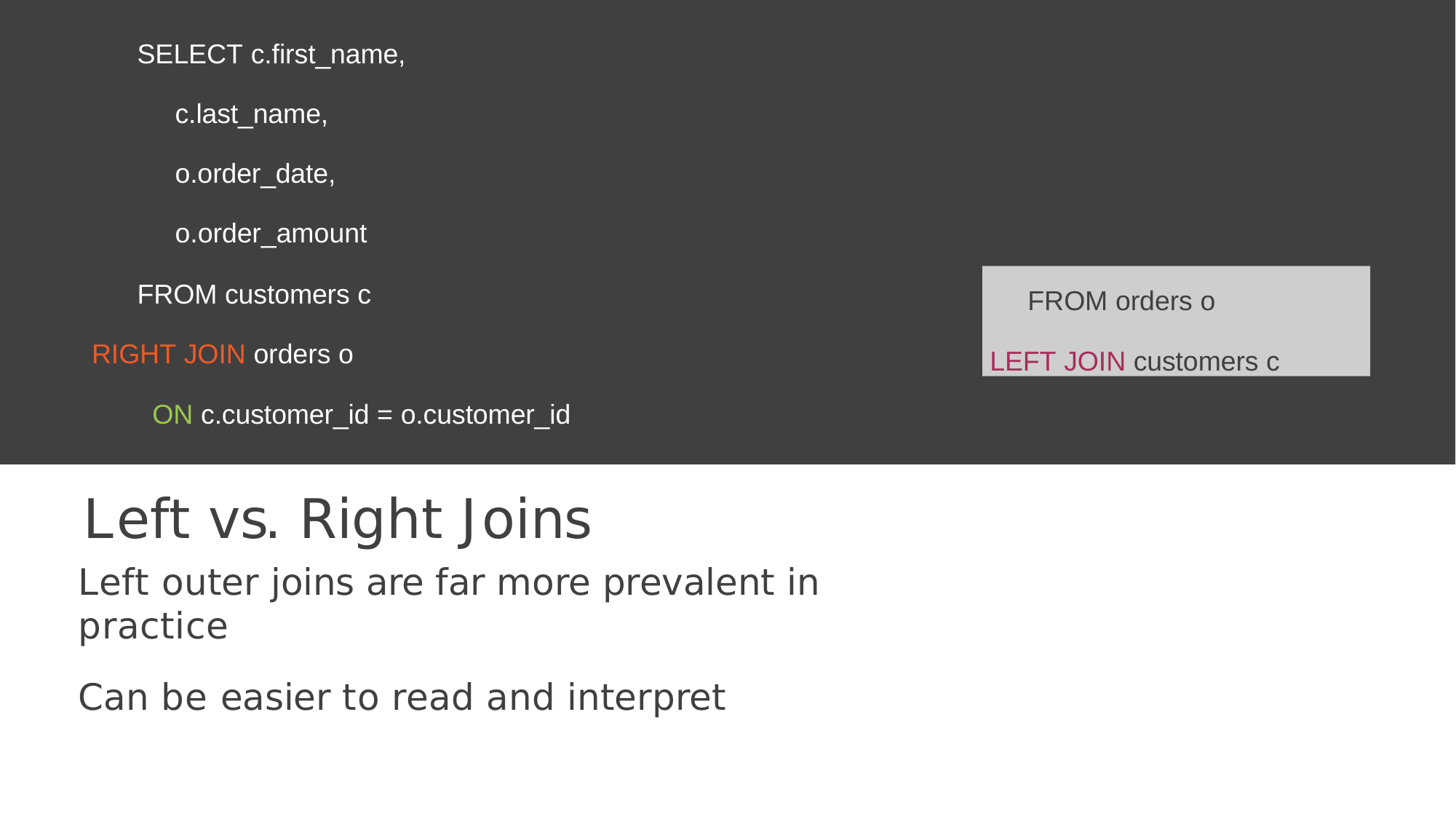

SELECT c.first_name,
c.last_name,  o.order_date,  o.order_amount
FROM orders o
LEFT JOIN customers c
FROM customers c
RIGHT JOIN orders o
ON c.customer_id = o.customer_id

Left vs. Right Joins
Left outer joins are far more prevalent in practice
Can be easier to read and interpret
21